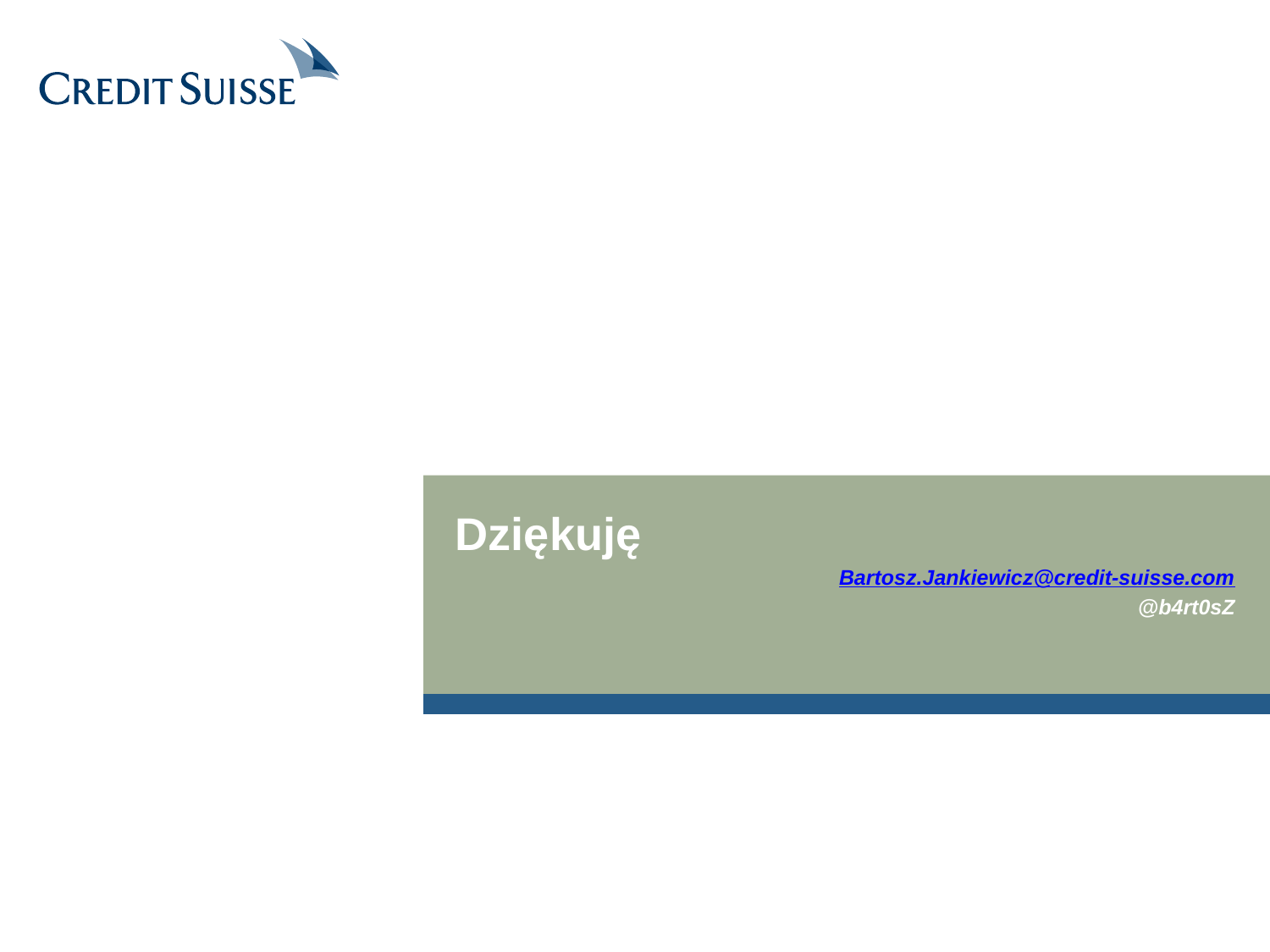

Dziękuję
Bartosz.Jankiewicz@credit-suisse.com
@b4rt0sZ
LEGAL ENTITY, department or author (Click Insert | Header & Footer)
Month Day, Year